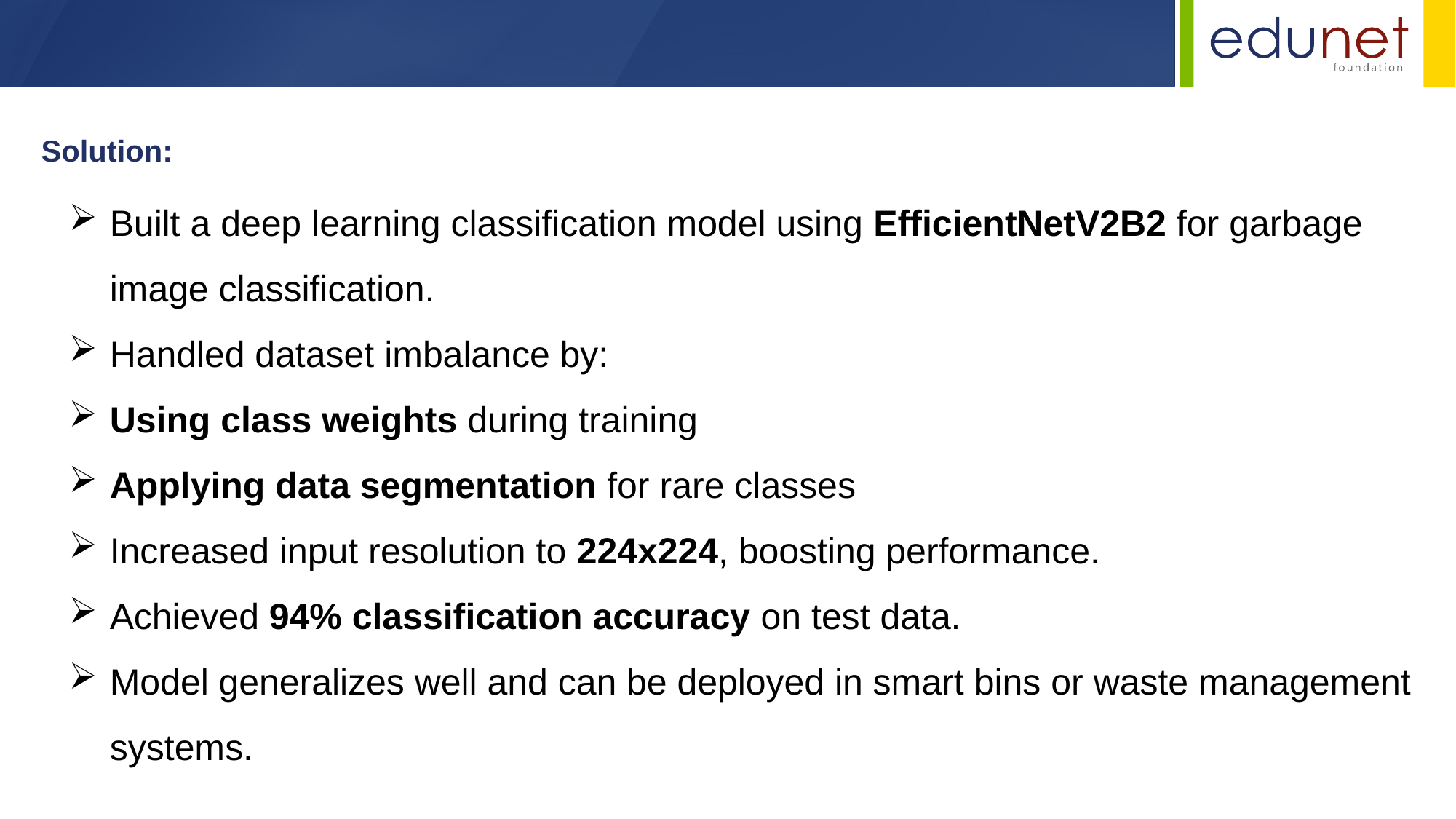

Solution:
Built a deep learning classification model using EfficientNetV2B2 for garbage image classification.
Handled dataset imbalance by:
Using class weights during training
Applying data segmentation for rare classes
Increased input resolution to 224x224, boosting performance.
Achieved 94% classification accuracy on test data.
Model generalizes well and can be deployed in smart bins or waste management systems.